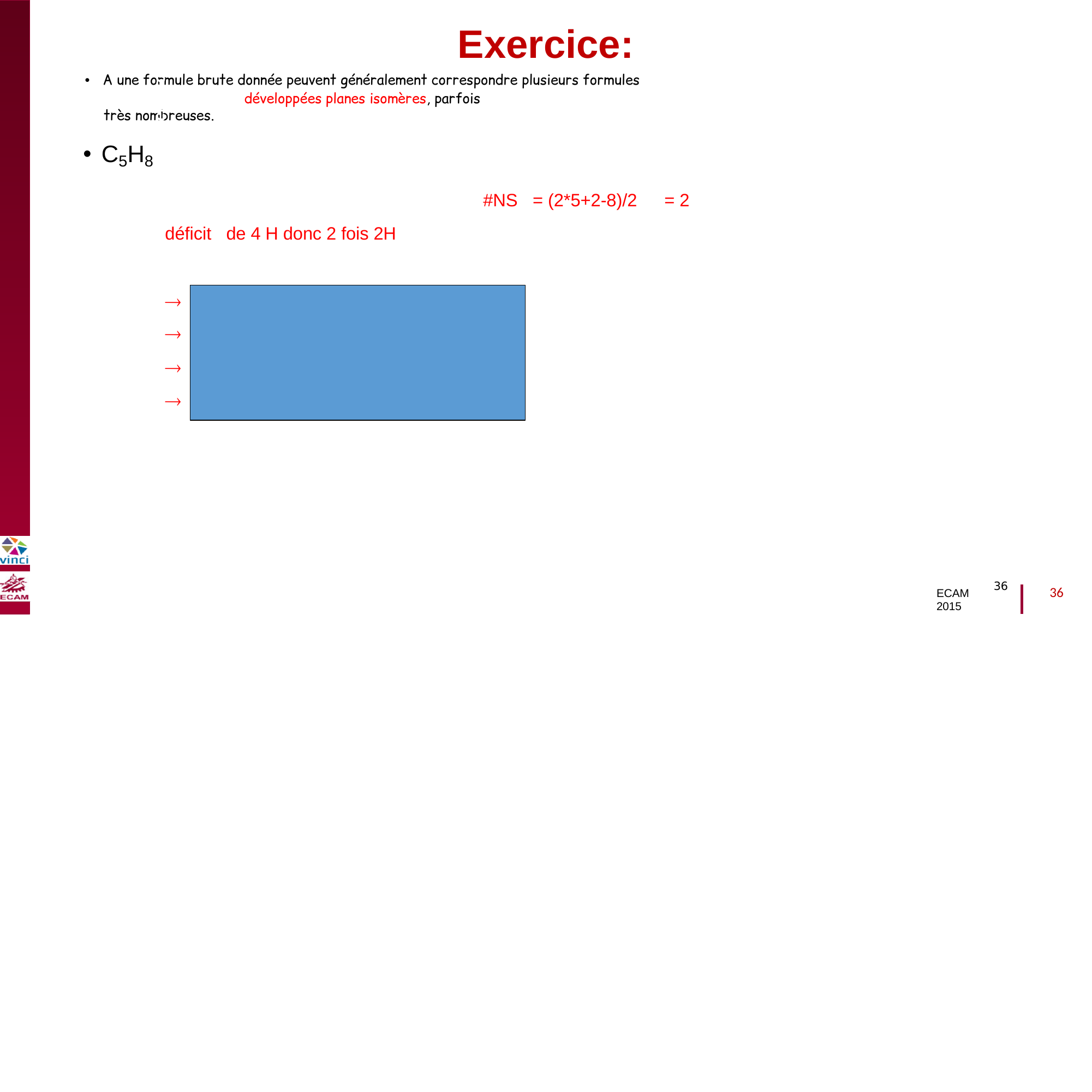

Exercice:
•   A une formule brute donnée peuvent généralement correspondre plusieurs formules développées planes isomères, parfois
très nombreuses.
• C5H8
B2040-Chimie du vivant et environnement
#NS
= (2*5+2-8)/2
= 2
déficit
de 4 H donc 2 fois 2H
deux doubles liaisons
une double liaison + 1 cycle
deux cycles
une triple liaison

→
→
→
→

36

36
ECAM 2015